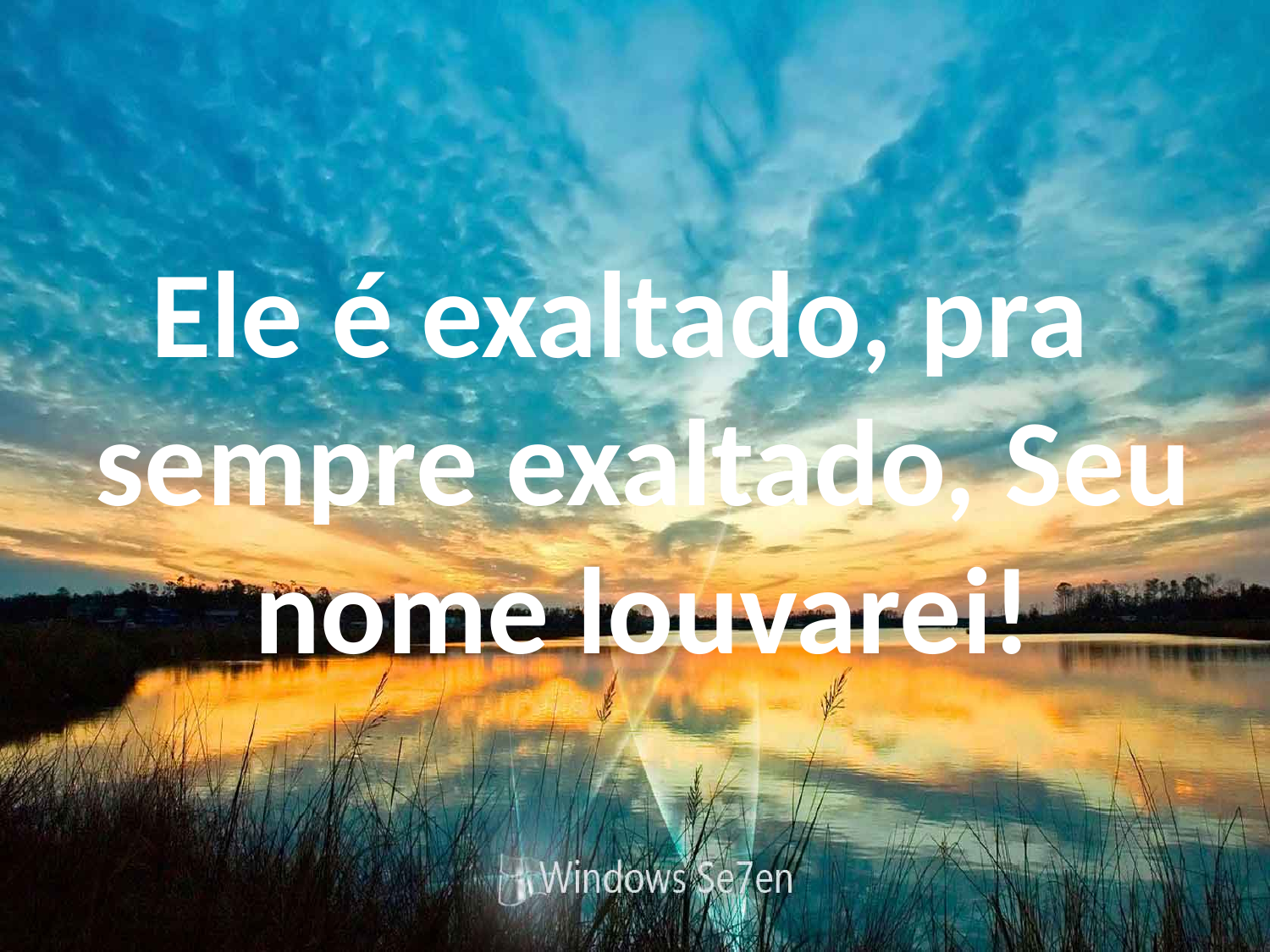

Ele é exaltado, pra sempre exaltado, Seu nome louvarei!